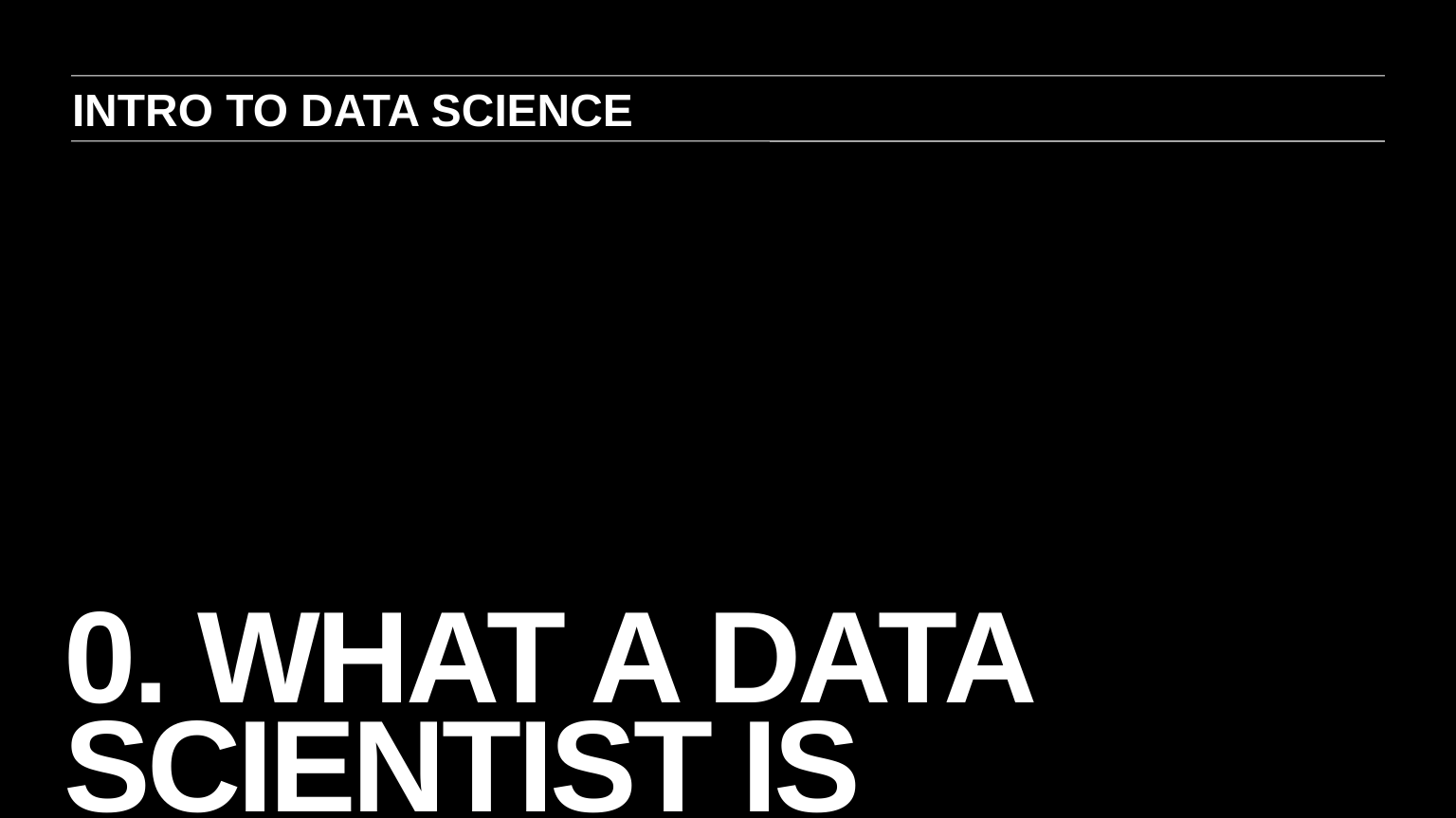

INTRO TO DATA SCIENCE
# 0. What A Data Scientist Is